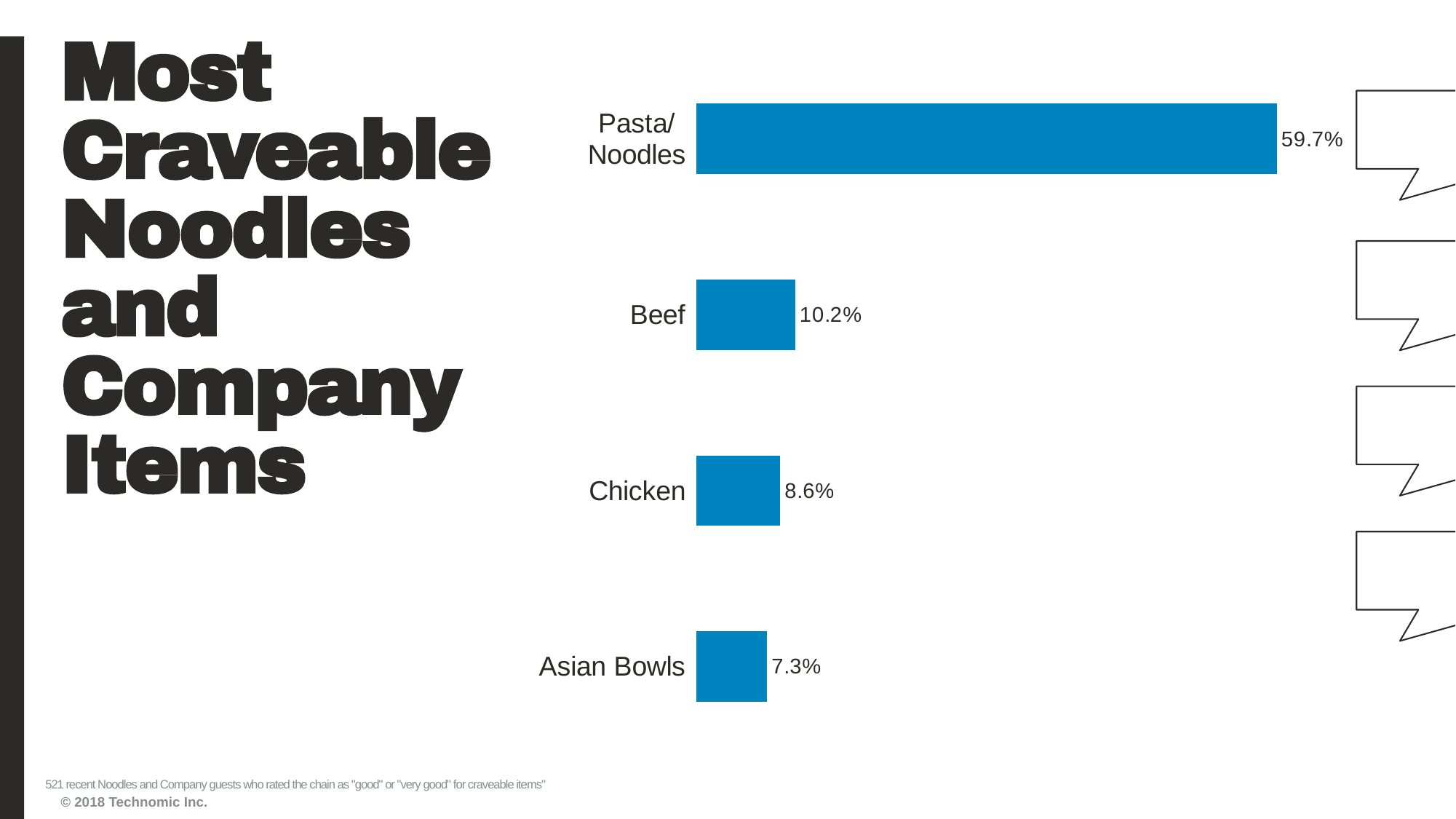

# Most Craveable Noodles and Company Items

### Chart

| Category | Series1 |
|---|---|
| Asian Bowls | 0.07293666 |
| Chicken | 0.086372361 |
| Beef | 0.101727447 |
| Pasta/Noodles | 0.596928983 |
521 recent Noodles and Company guests who rated the chain as "good" or "very good" for craveable items"